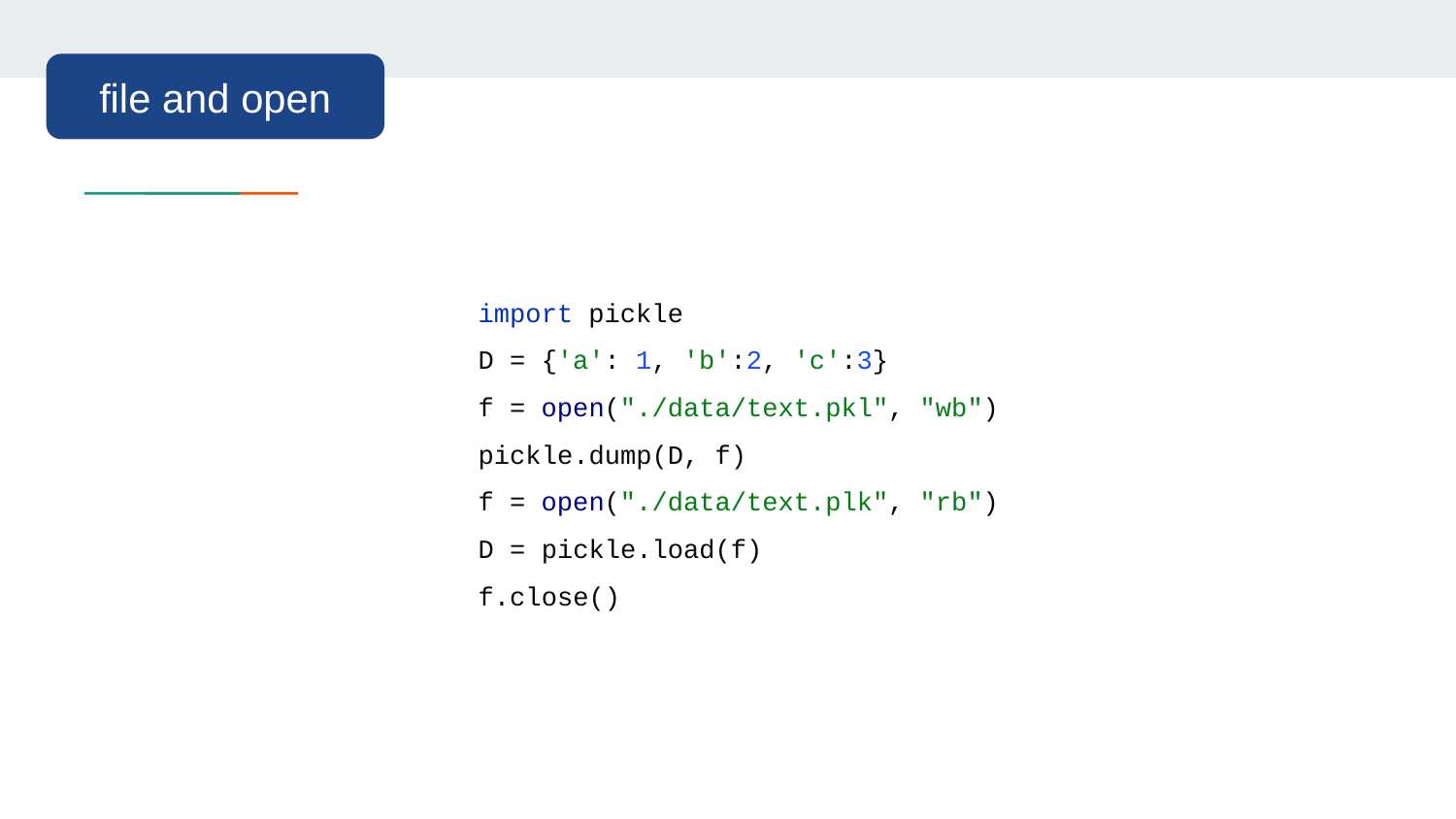

file and open
import pickle
D = {'a': 1, 'b':2, 'c':3}
f = open("./data/text.pkl", "wb")
pickle.dump(D, f)
f = open("./data/text.plk", "rb")
D = pickle.load(f)
f.close()